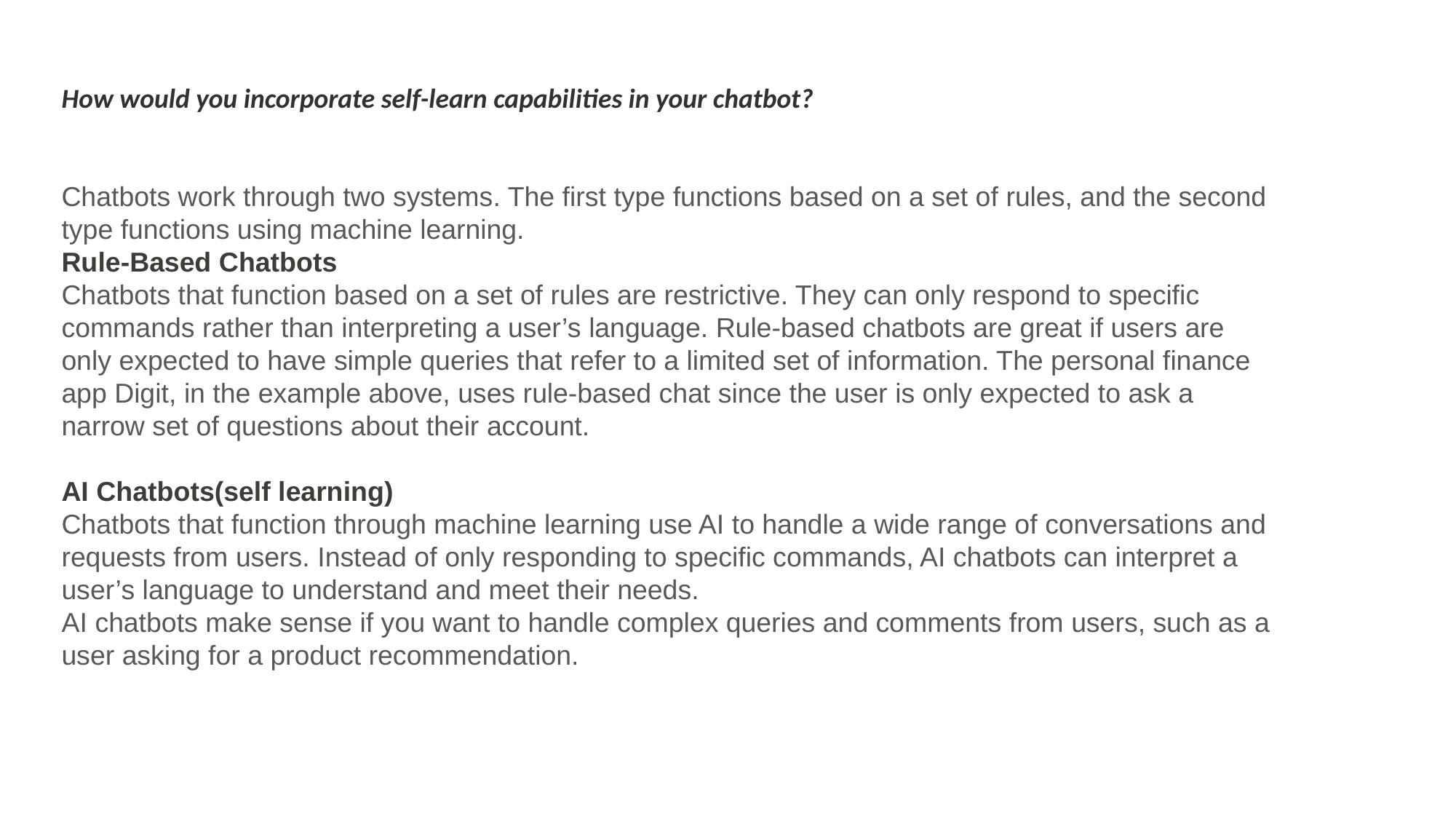

How would you incorporate self-learn capabilities in your chatbot?

Chatbots work through two systems. The first type functions based on a set of rules, and the second type functions using machine learning.
Rule-Based Chatbots
Chatbots that function based on a set of rules are restrictive. They can only respond to specific commands rather than interpreting a user’s language. Rule-based chatbots are great if users are only expected to have simple queries that refer to a limited set of information. The personal finance app Digit, in the example above, uses rule-based chat since the user is only expected to ask a narrow set of questions about their account.

AI Chatbots(self learning)
Chatbots that function through machine learning use AI to handle a wide range of conversations and requests from users. Instead of only responding to specific commands, AI chatbots can interpret a user’s language to understand and meet their needs.
AI chatbots make sense if you want to handle complex queries and comments from users, such as a user asking for a product recommendation.